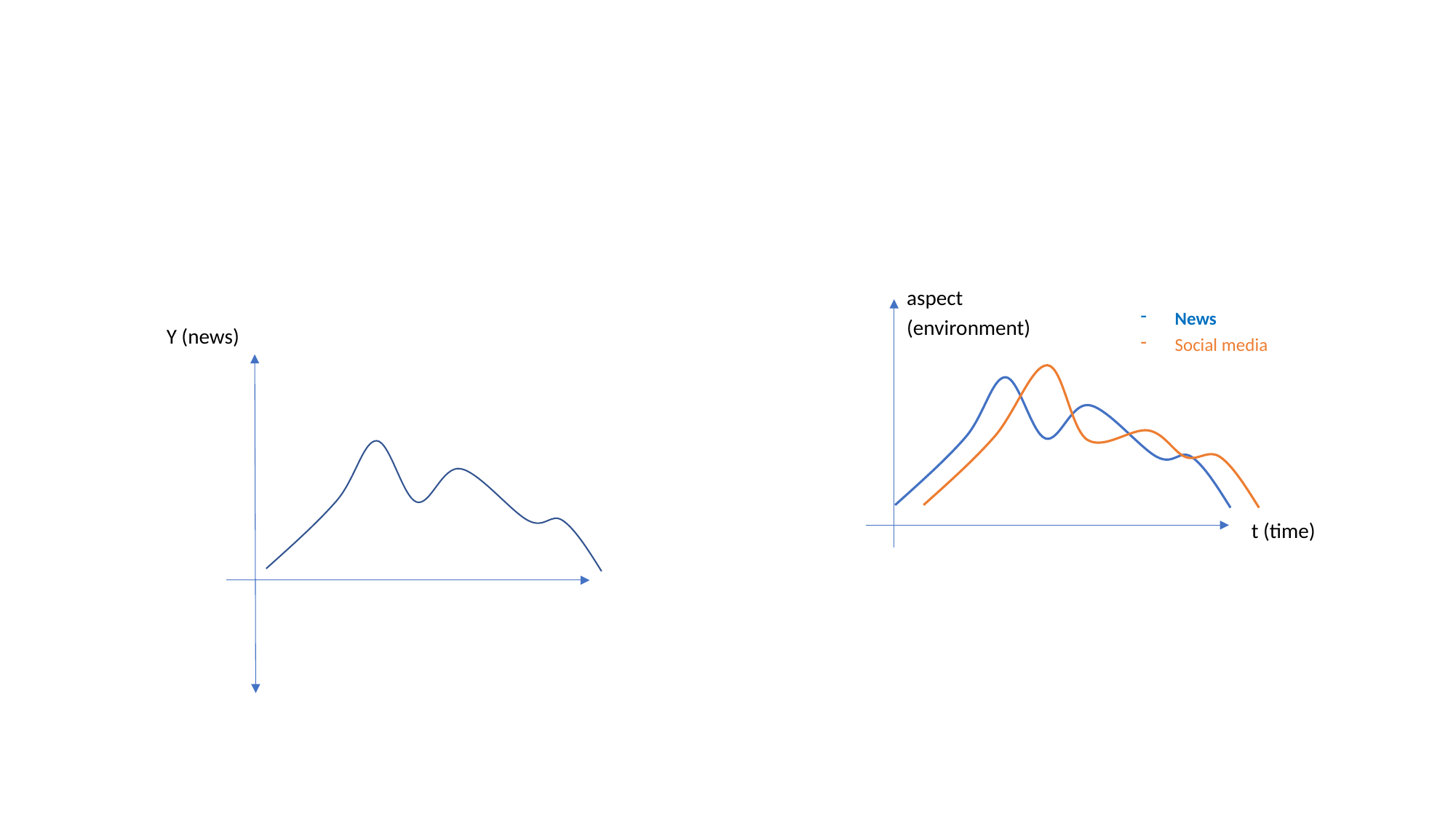

#
aspect
(environment)
News
Social media
Y (news)

t (time)